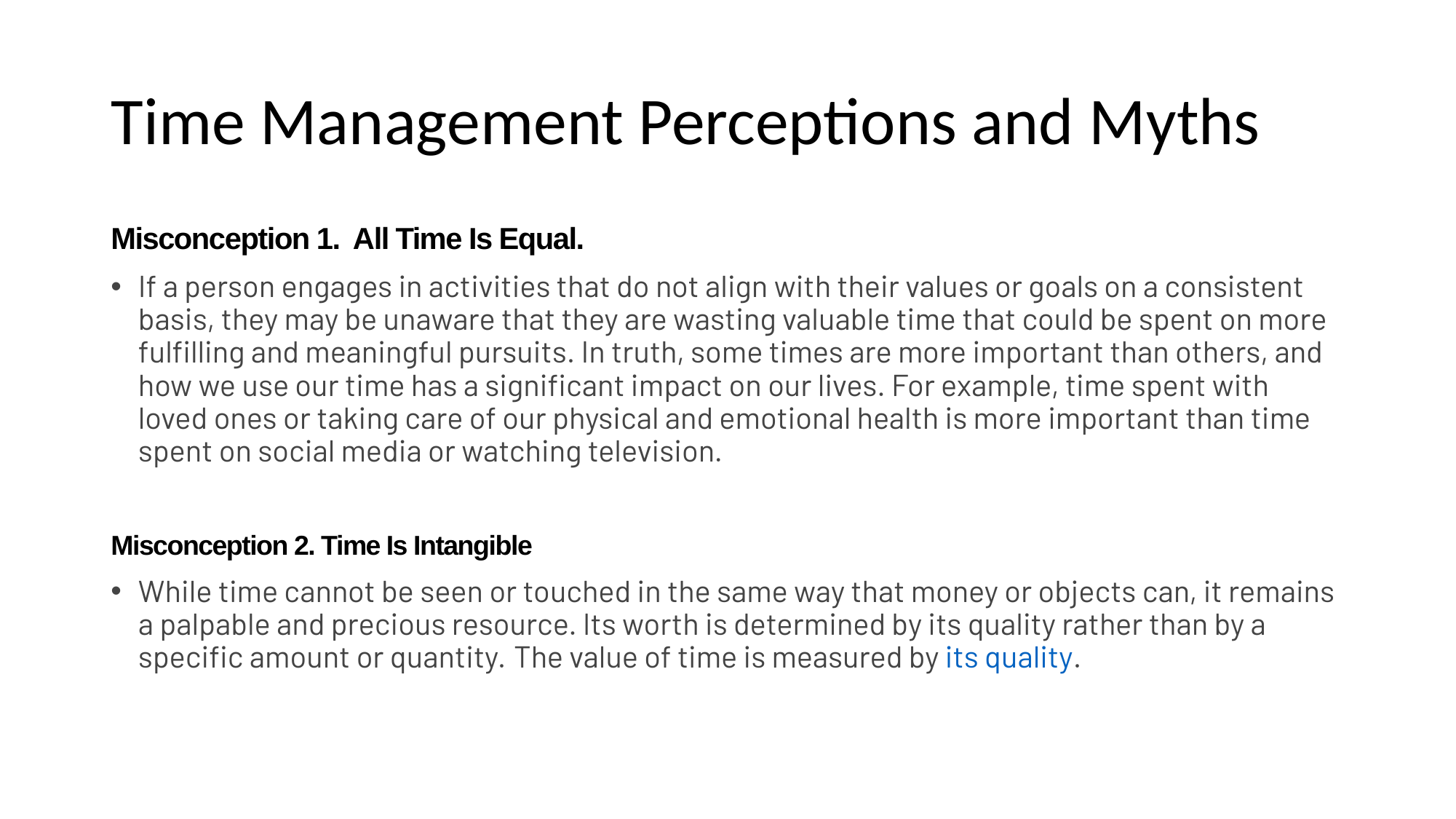

# Time Management Perceptions and Myths
Misconception 1.  All Time Is Equal.
If a person engages in activities that do not align with their values or goals on a consistent basis, they may be unaware that they are wasting valuable time that could be spent on more fulfilling and meaningful pursuits. In truth, some times are more important than others, and how we use our time has a significant impact on our lives. For example, time spent with loved ones or taking care of our physical and emotional health is more important than time spent on social media or watching television.

Misconception 2. Time Is Intangible
While time cannot be seen or touched in the same way that money or objects can, it remains a palpable and precious resource. Its worth is determined by its quality rather than by a specific amount or quantity. The value of time is measured by its quality.